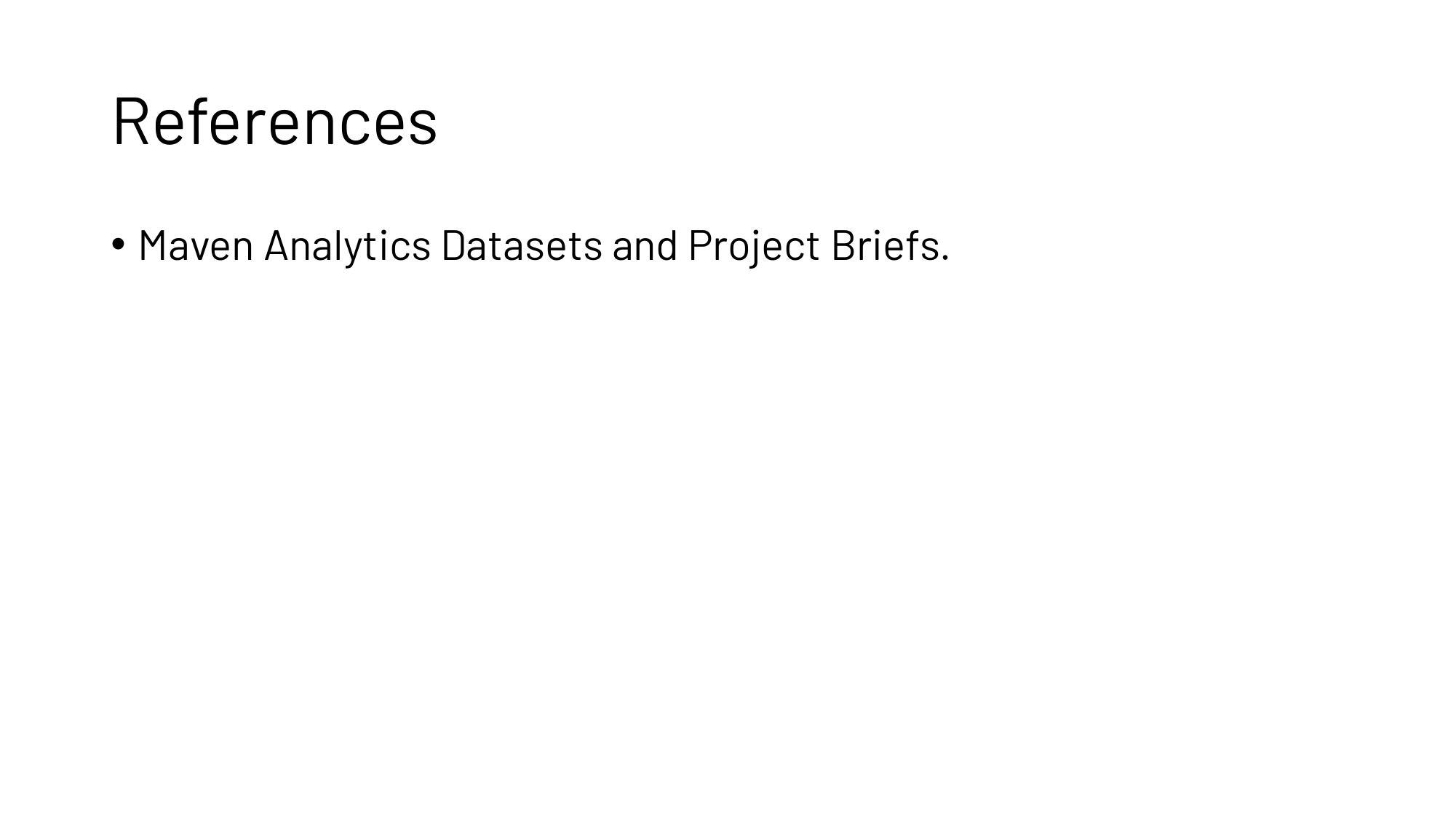

# References
Maven Analytics Datasets and Project Briefs.